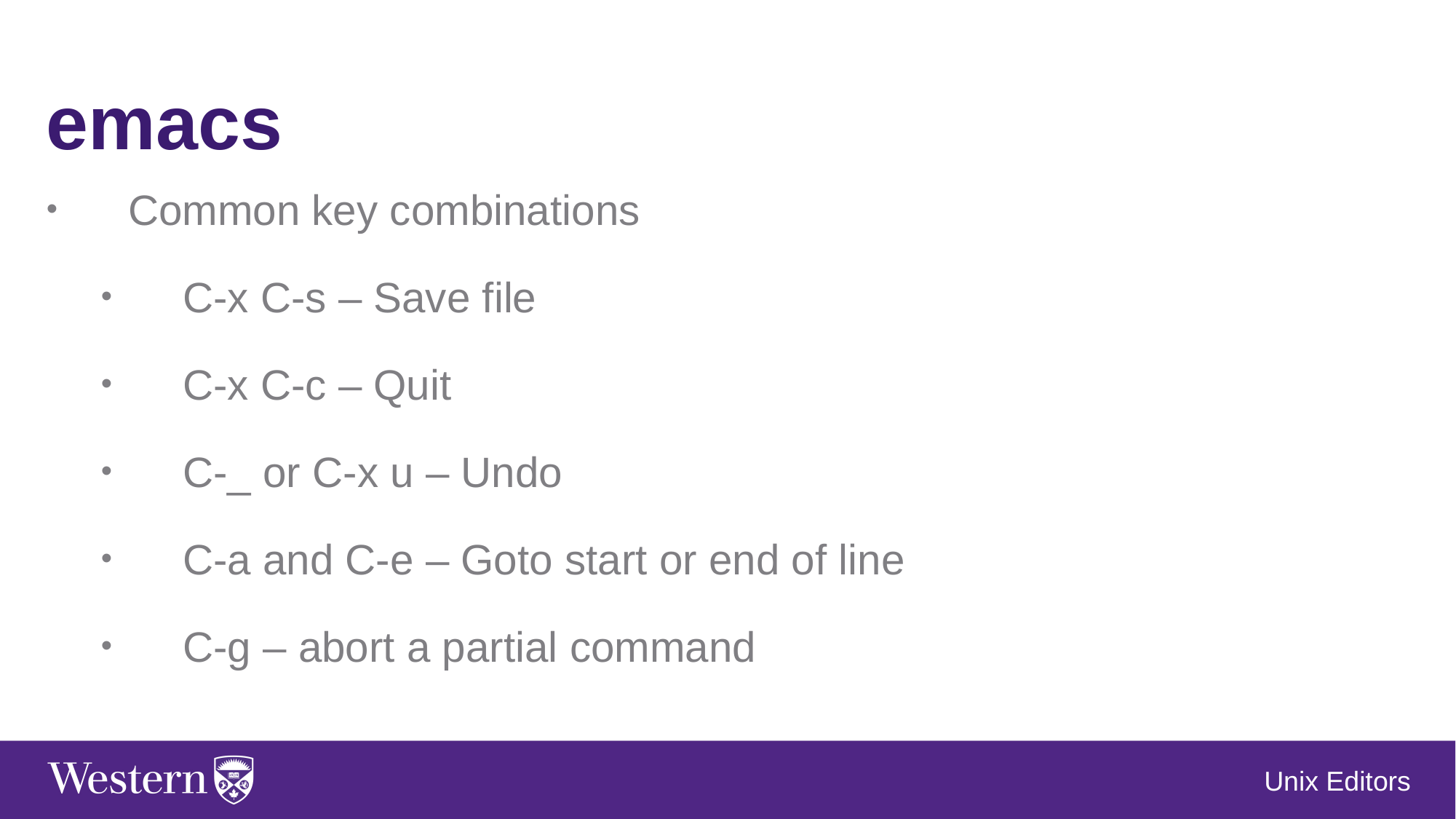

emacs
Common key combinations
C-x C-s – Save file
C-x C-c – Quit
C-_ or C-x u – Undo
C-a and C-e – Goto start or end of line
C-g – abort a partial command
Unix Editors